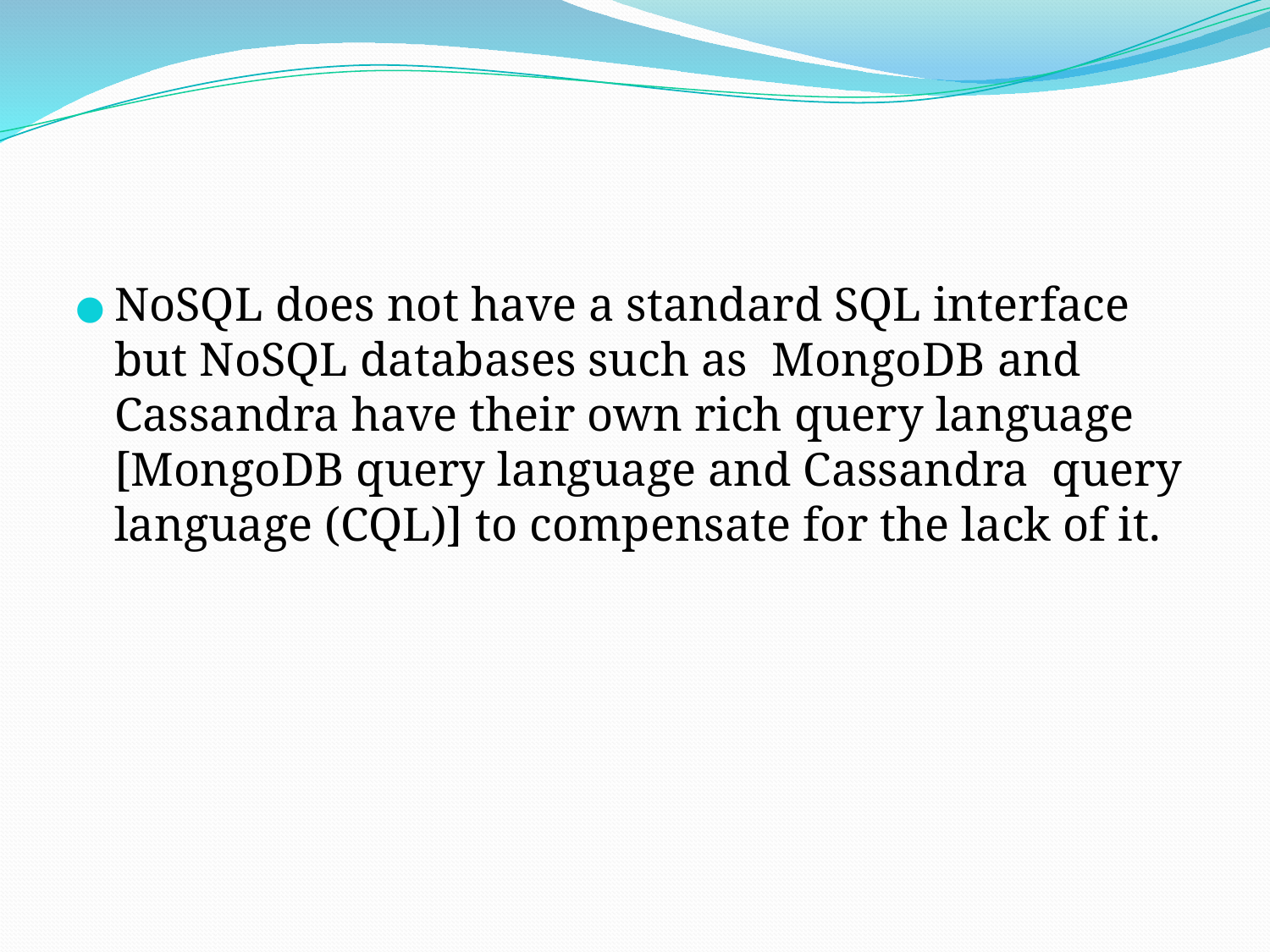

#
NoSQL does not have a standard SQL interface but NoSQL databases such as  MongoDB and Cassandra have their own rich query language [MongoDB query language and Cassandra  query language (CQL)] to compensate for the lack of it.